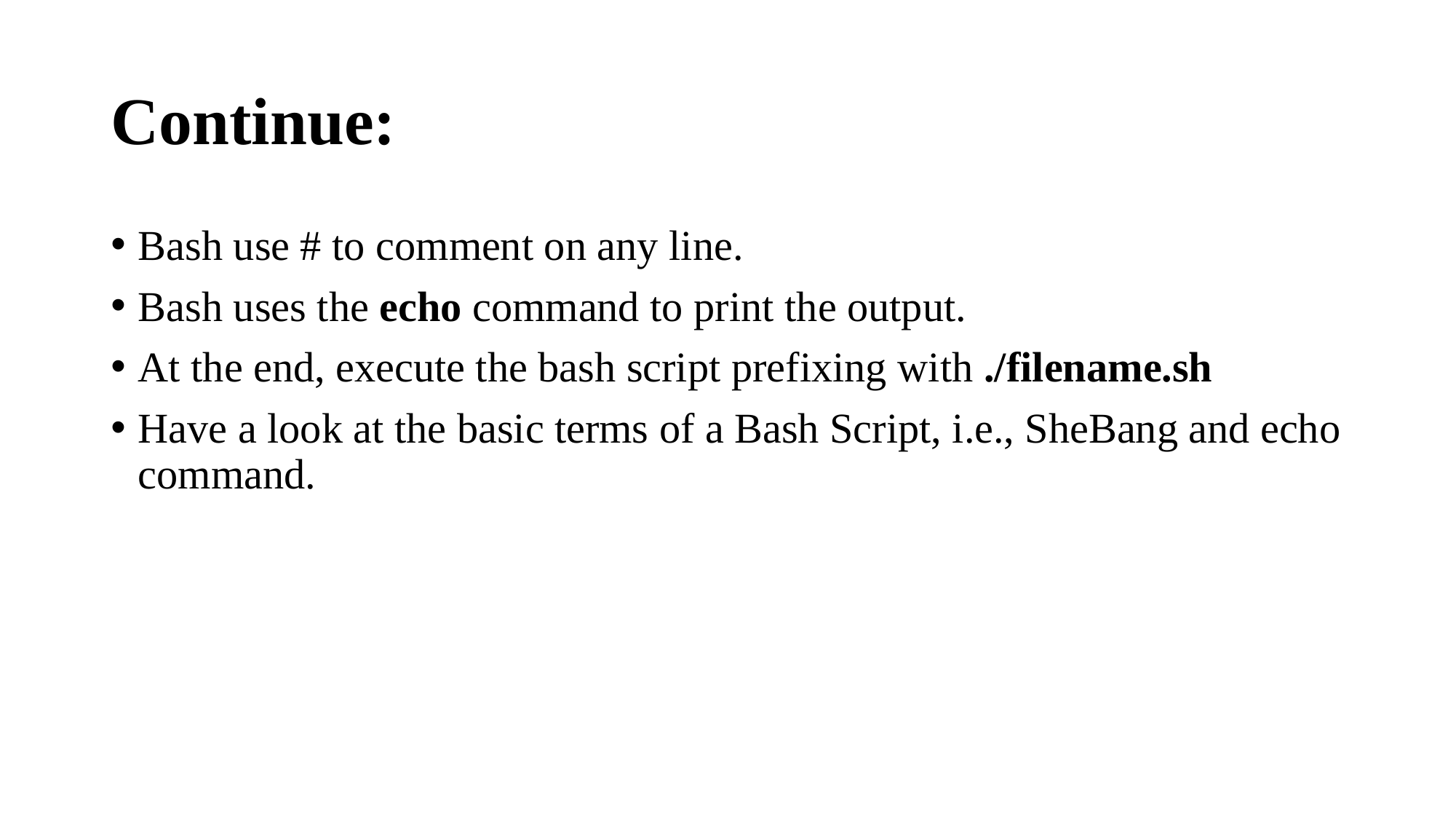

# Continue:
Bash use # to comment on any line.
Bash uses the echo command to print the output.
At the end, execute the bash script prefixing with ./filename.sh
Have a look at the basic terms of a Bash Script, i.e., SheBang and echo command.